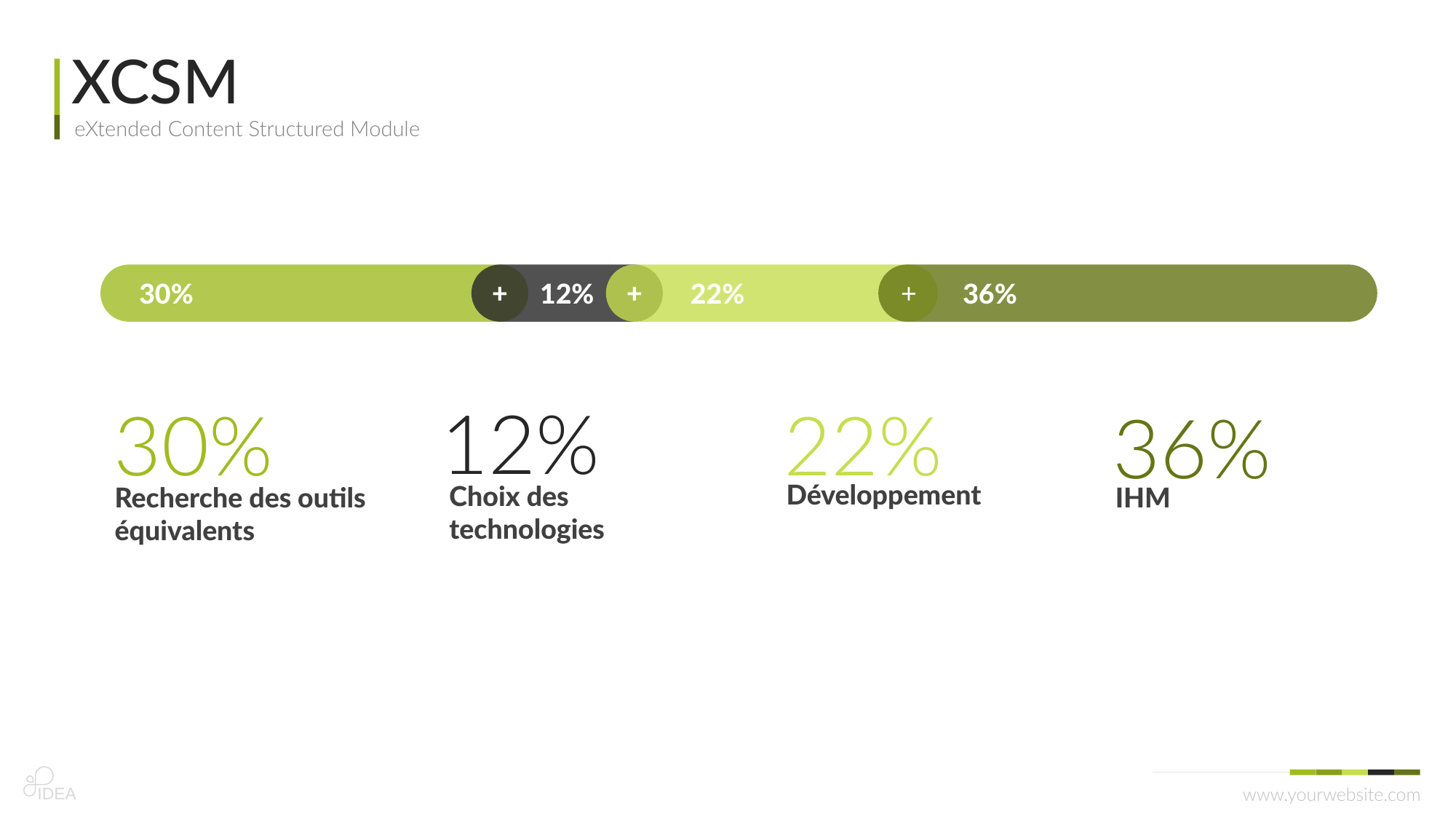

XCSM

eXtended Content Structured Module
          36%
12%
          22%
   30%
+
+
+
12%
Choix des technologies
30%
Recherche des outils équivalents

22%
Développement

36%
IHM

IDEA
www.yourwebsite.com